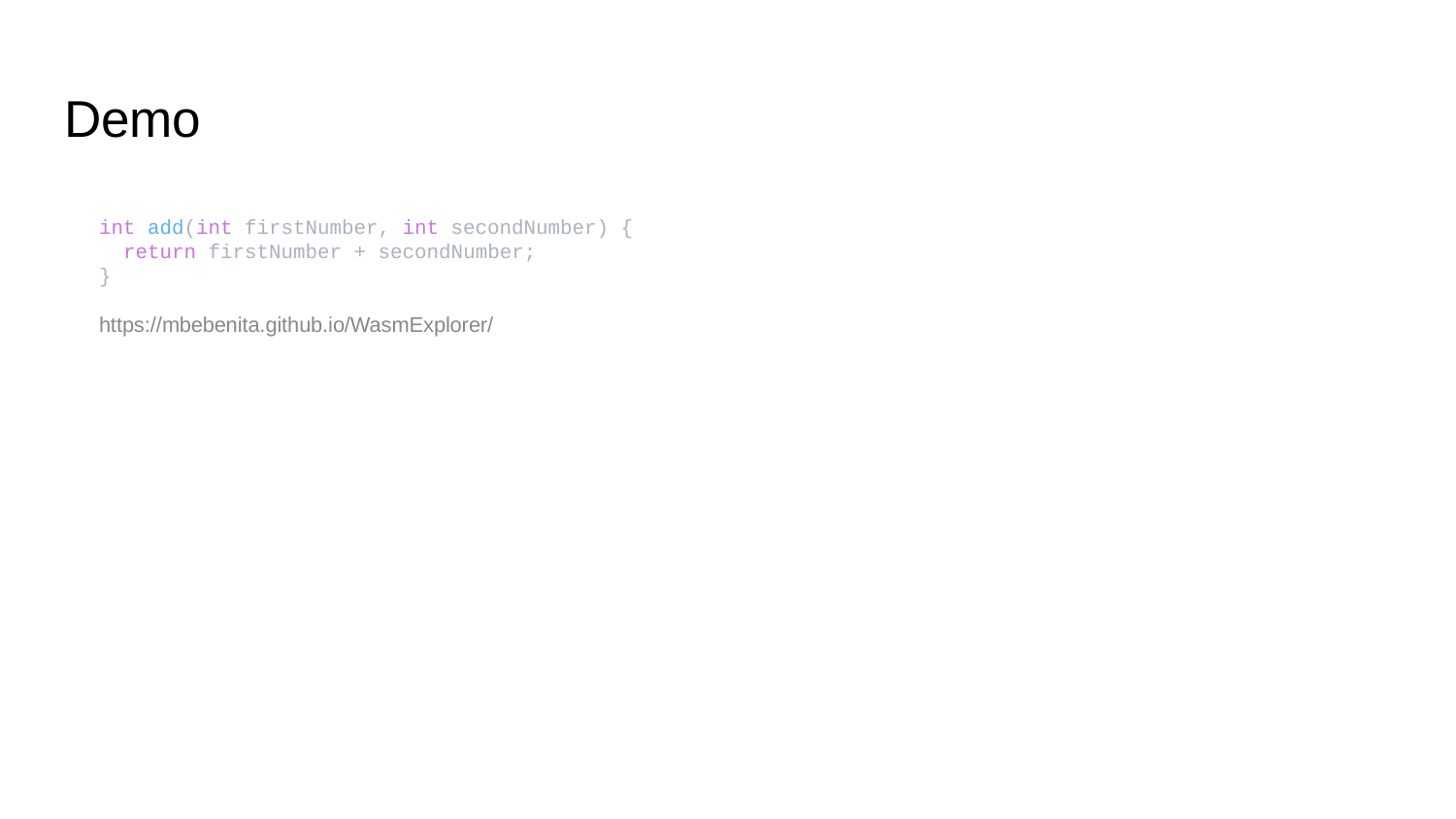

# Demo
int add(int firstNumber, int secondNumber) {
  return firstNumber + secondNumber;
}

https://mbebenita.github.io/WasmExplorer/